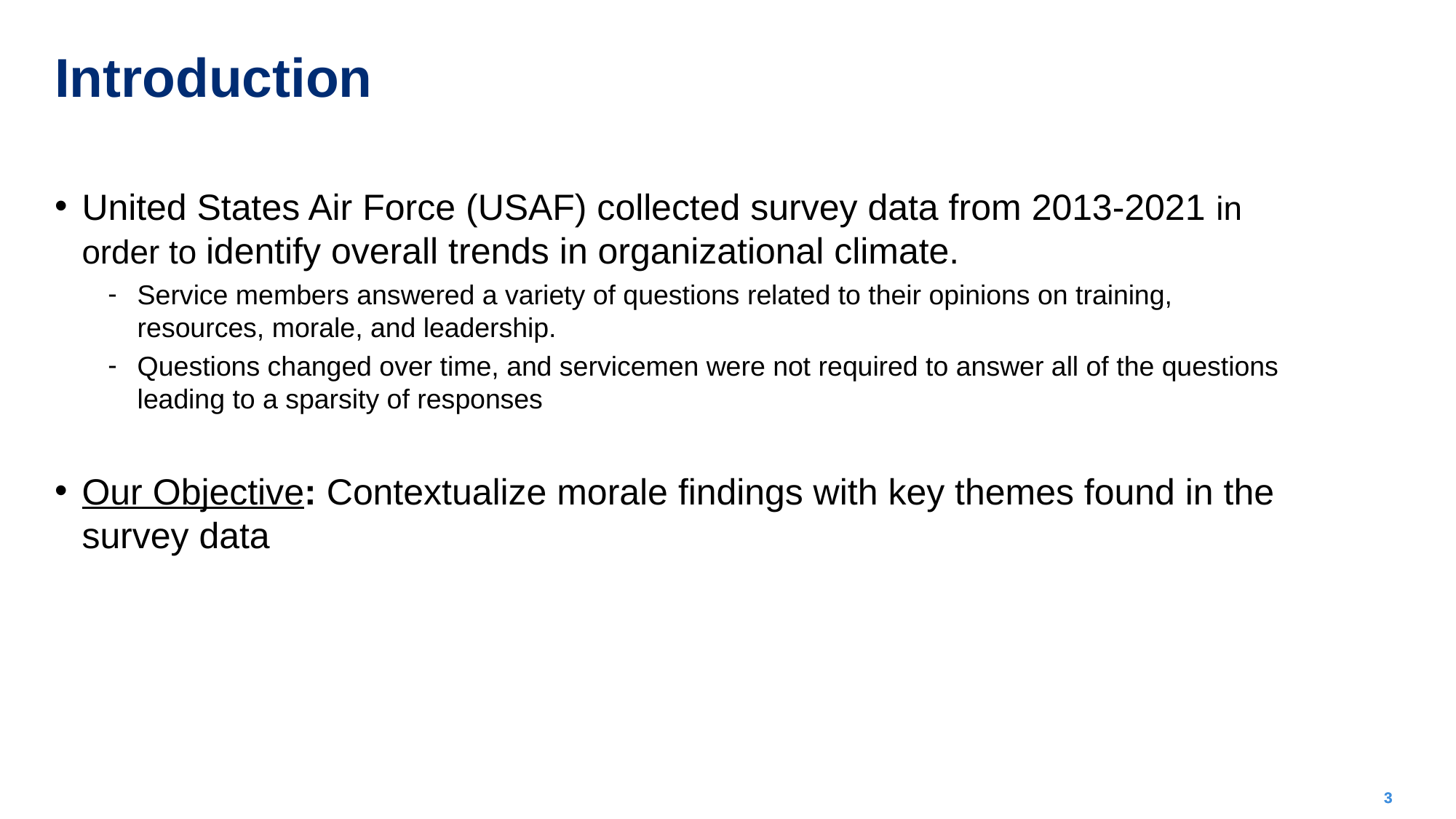

Introduction
United States Air Force (USAF) collected survey data from 2013-2021 in order to identify overall trends in organizational climate.
Service members answered a variety of questions related to their opinions on training, resources, morale, and leadership.
Questions changed over time, and servicemen were not required to answer all of the questions leading to a sparsity of responses

Our Objective: Contextualize morale findings with key themes found in the survey data

3
3